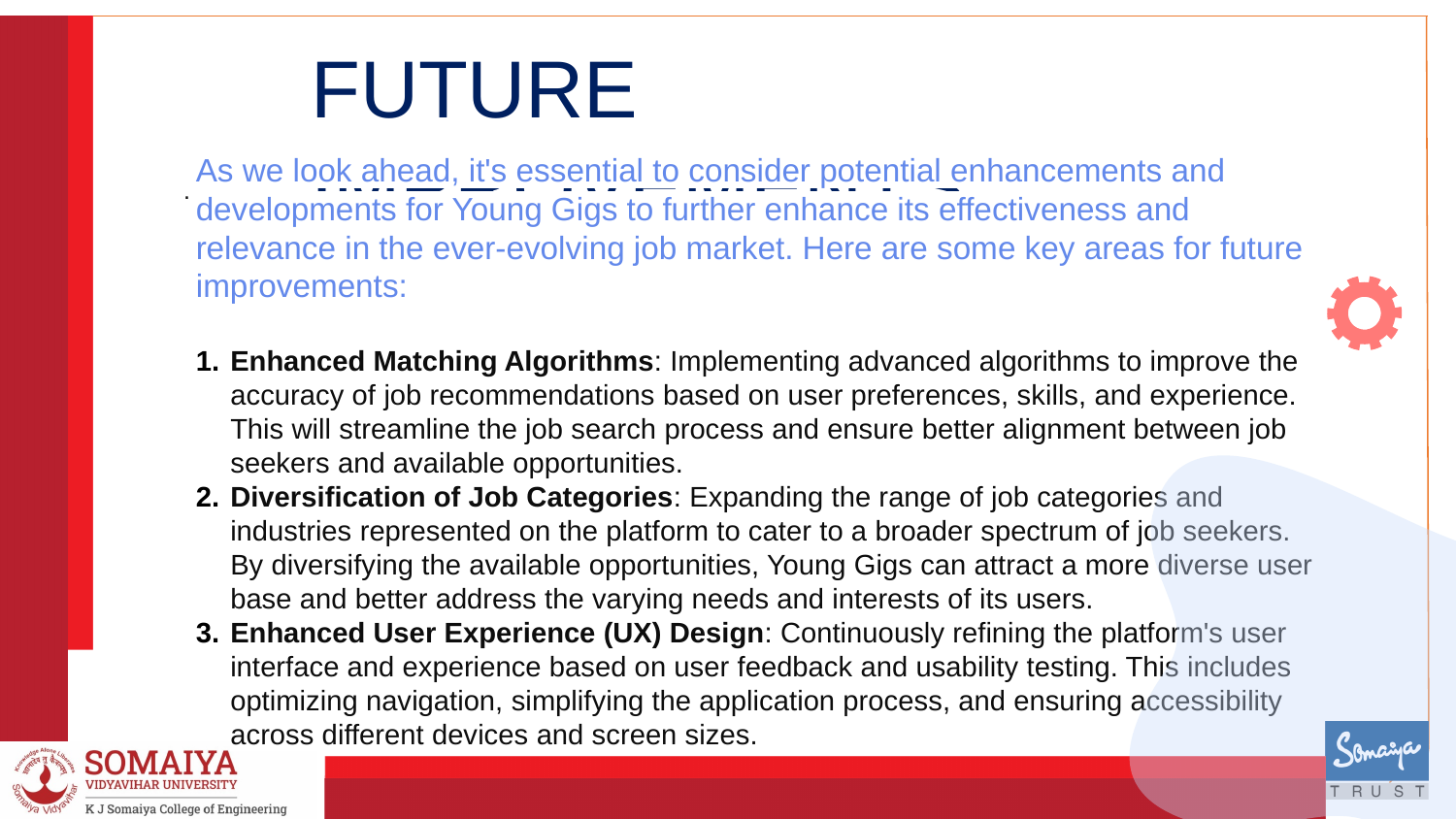

FUTURE IMPROVEMENTS
As we look ahead, it's essential to consider potential enhancements and developments for Young Gigs to further enhance its effectiveness and relevance in the ever-evolving job market. Here are some key areas for future improvements:

Enhanced Matching Algorithms: Implementing advanced algorithms to improve the accuracy of job recommendations based on user preferences, skills, and experience. This will streamline the job search process and ensure better alignment between job seekers and available opportunities.
Diversification of Job Categories: Expanding the range of job categories and industries represented on the platform to cater to a broader spectrum of job seekers. By diversifying the available opportunities, Young Gigs can attract a more diverse user base and better address the varying needs and interests of its users.
Enhanced User Experience (UX) Design: Continuously refining the platform's user interface and experience based on user feedback and usability testing. This includes optimizing navigation, simplifying the application process, and ensuring accessibility across different devices and screen sizes.
.